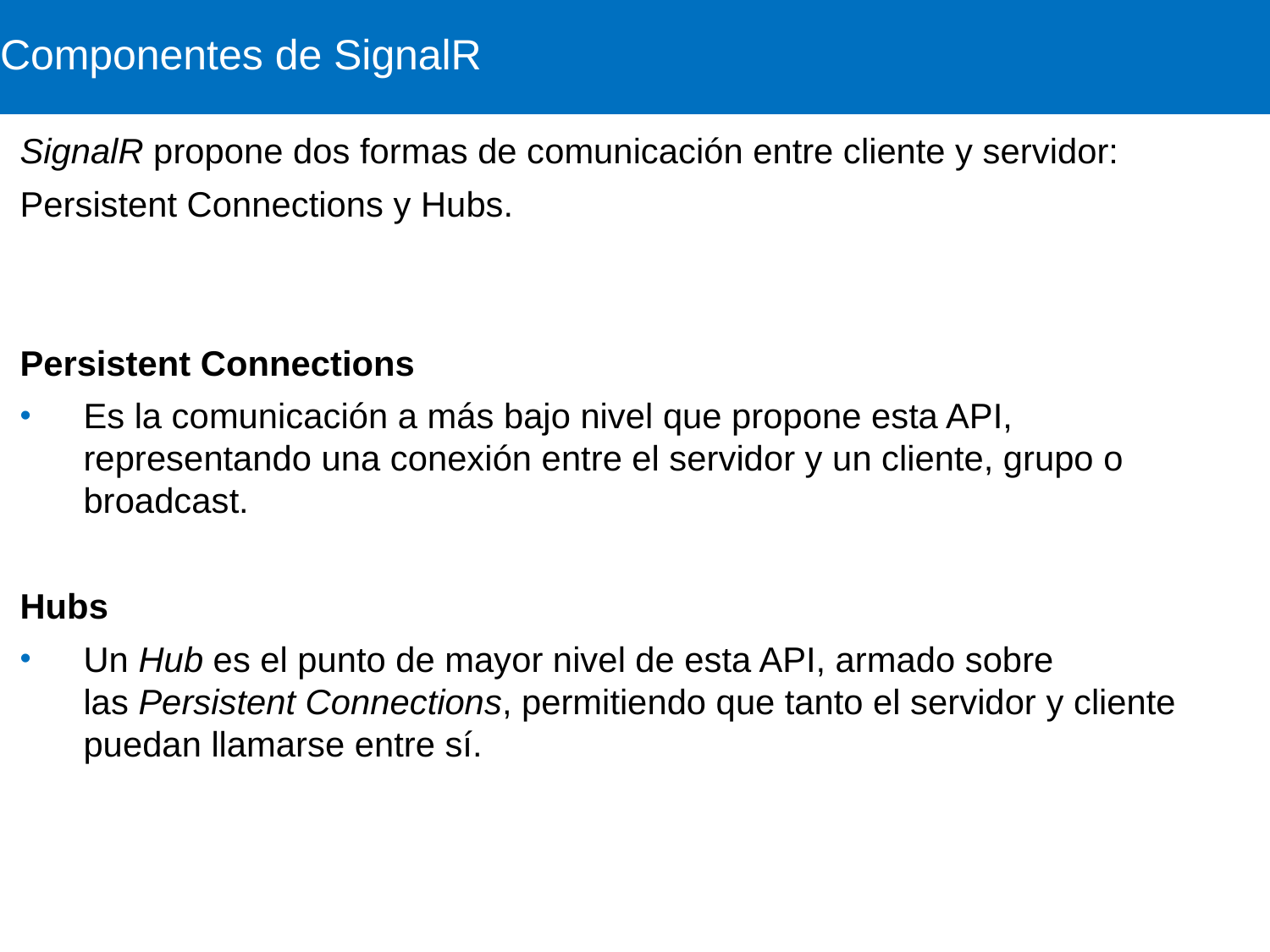

# Componentes de SignalR
SignalR propone dos formas de comunicación entre cliente y servidor:
Persistent Connections y Hubs.

Persistent Connections
Es la comunicación a más bajo nivel que propone esta API, representando una conexión entre el servidor y un cliente, grupo o broadcast.

Hubs
Un Hub es el punto de mayor nivel de esta API, armado sobre las Persistent Connections, permitiendo que tanto el servidor y cliente puedan llamarse entre sí.